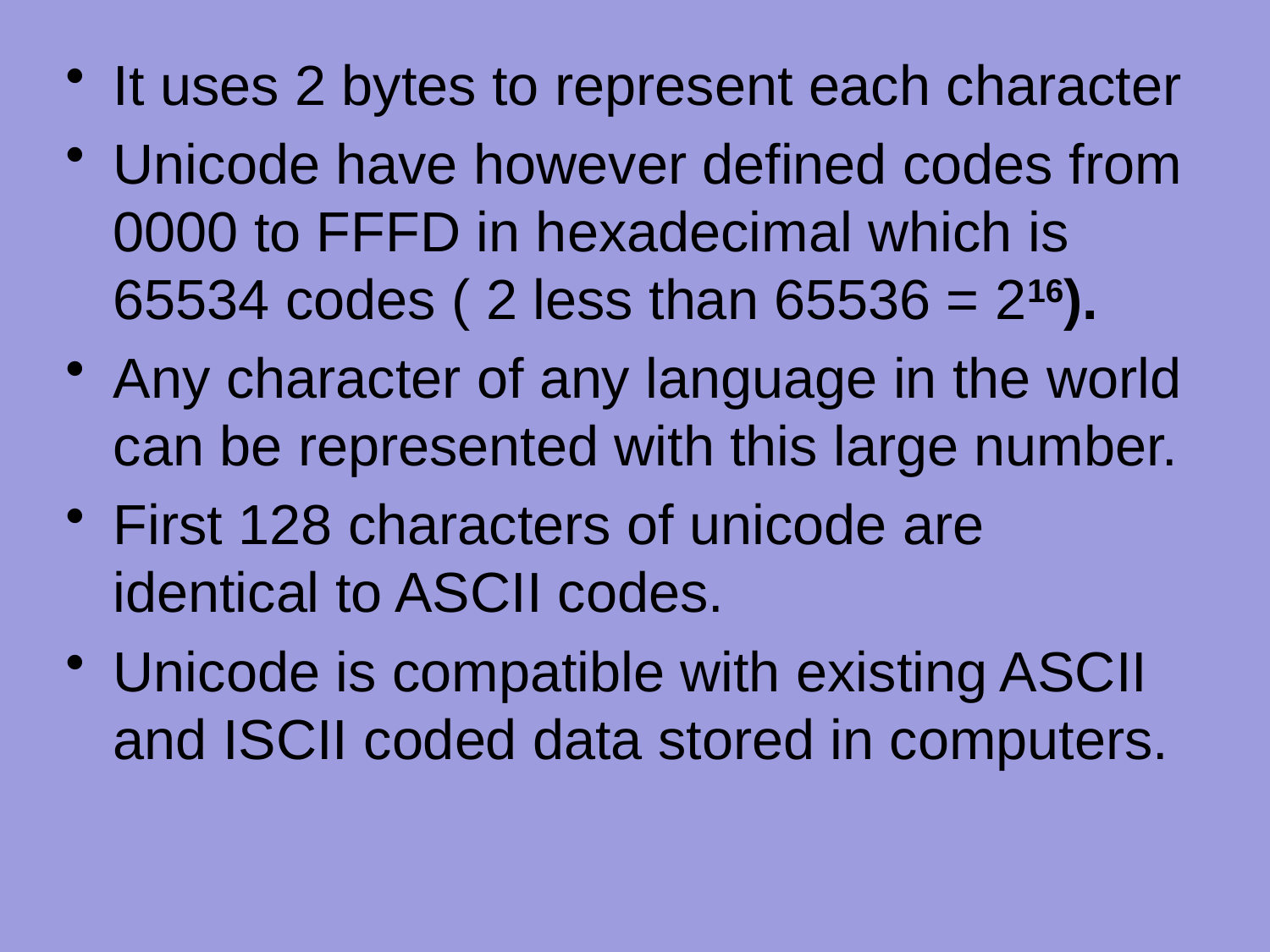

It uses 2 bytes to represent each character
Unicode have however defined codes from 0000 to FFFD in hexadecimal which is 65534 codes ( 2 less than 65536 = 216).
Any character of any language in the world can be represented with this large number.
First 128 characters of unicode are identical to ASCII codes.
Unicode is compatible with existing ASCII and ISCII coded data stored in computers.